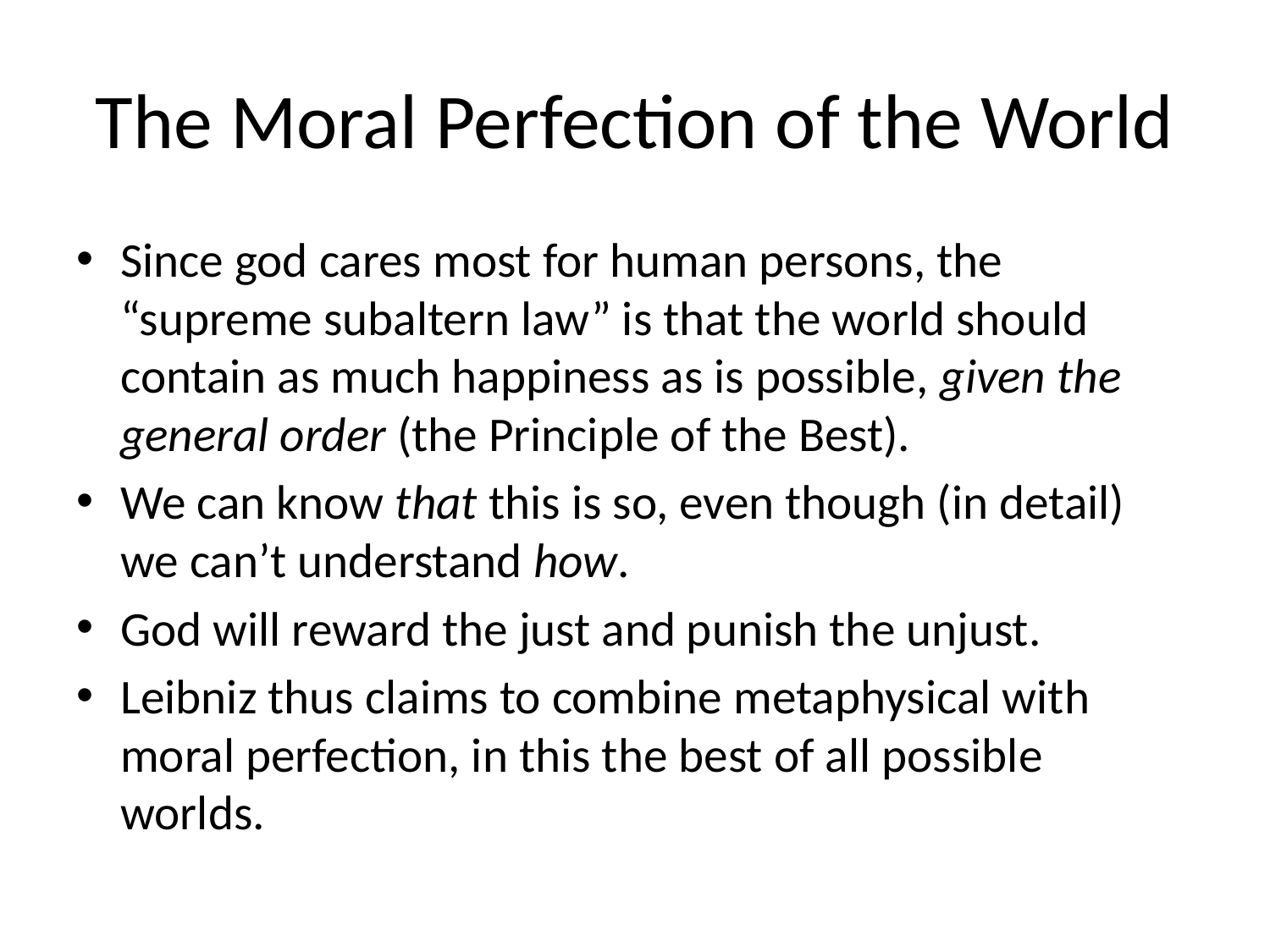

# The Moral Perfection of the World
Since god cares most for human persons, the “supreme subaltern law” is that the world should contain as much happiness as is possible, given the general order (the Principle of the Best).
We can know that this is so, even though (in detail) we can’t understand how.
God will reward the just and punish the unjust.
Leibniz thus claims to combine metaphysical with moral perfection, in this the best of all possible worlds.